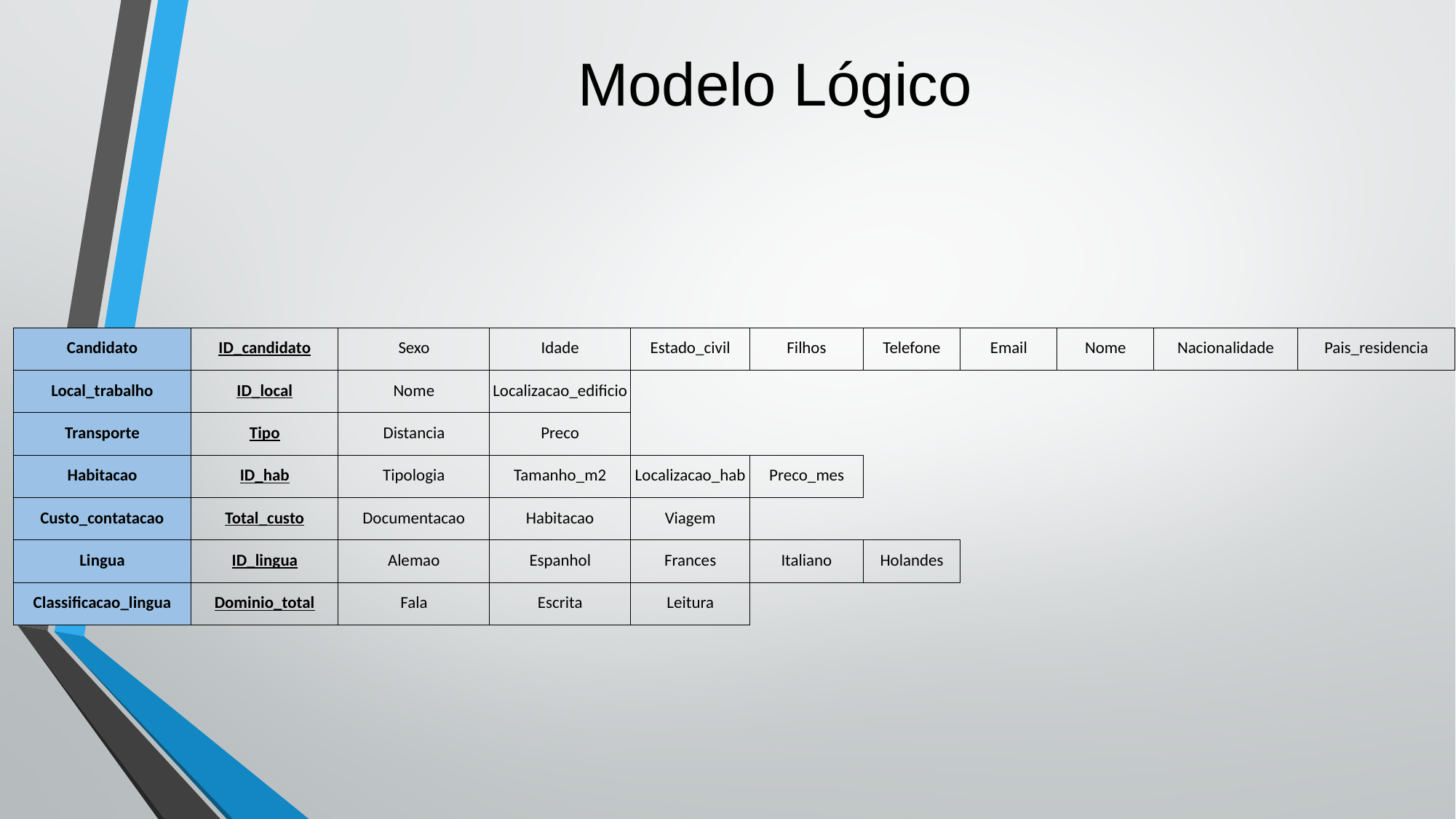

# Modelo Lógico
| Candidato | ID\_candidato | Sexo | Idade | Estado\_civil | Filhos | Telefone | Email | Nome | Nacionalidade | Pais\_residencia |
| --- | --- | --- | --- | --- | --- | --- | --- | --- | --- | --- |
| Local\_trabalho | ID\_local | Nome | Localizacao\_edificio |  |  |  |  |  |  |  |
| Transporte | Tipo | Distancia | Preco |  |  |  |  |  |  |  |
| Habitacao | ID\_hab | Tipologia | Tamanho\_m2 | Localizacao\_hab | Preco\_mes |  |  |  |  |  |
| Custo\_contatacao | Total\_custo | Documentacao | Habitacao | Viagem |  |  |  |  |  |  |
| Lingua | ID\_lingua | Alemao | Espanhol | Frances | Italiano | Holandes |  |  |  |  |
| Classificacao\_lingua | Dominio\_total | Fala | Escrita | Leitura |  |  |  |  |  |  |